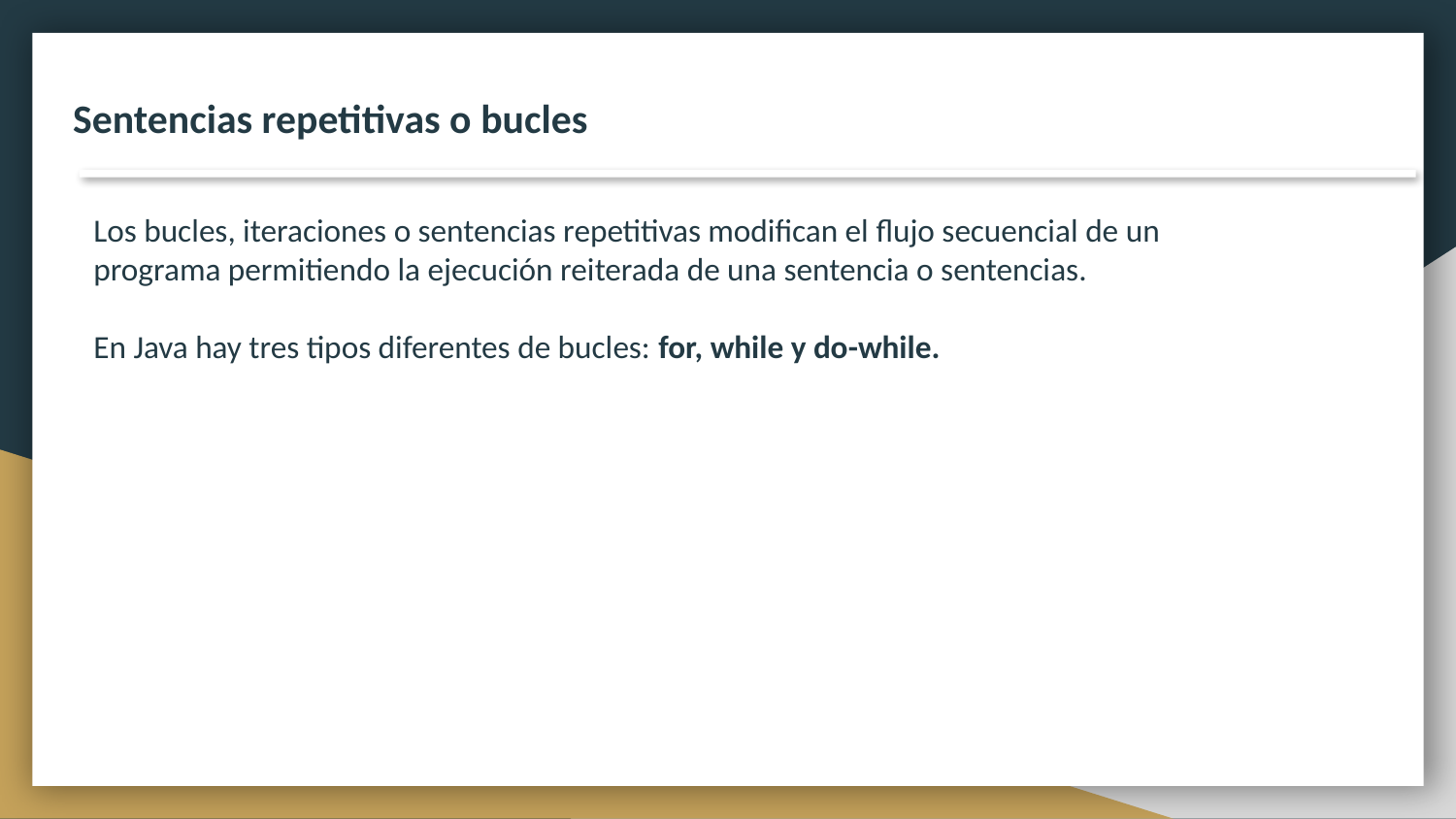

Sentencias repetitivas o bucles

Los bucles, iteraciones o sentencias repetitivas modifican el flujo secuencial de un programa permitiendo la ejecución reiterada de una sentencia o sentencias.

En Java hay tres tipos diferentes de bucles: for, while y do-while.